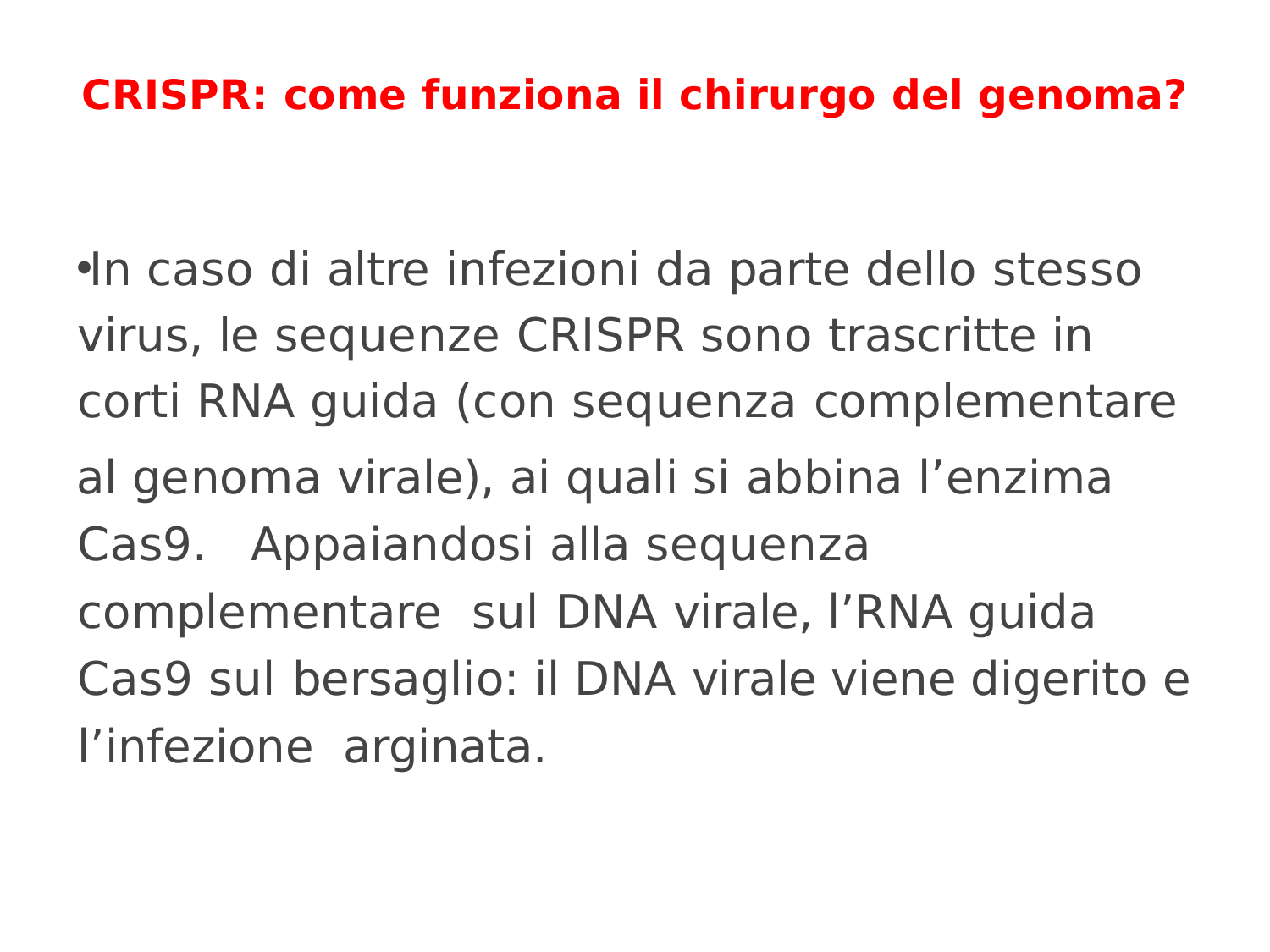

# CRISPR: come funziona il chirurgo del genoma?
In caso di altre infezioni da parte dello stesso  virus, le sequenze CRISPR sono trascritte in corti RNA guida (con sequenza complementare
al genoma virale), ai quali si abbina l’enzima Cas9.   Appaiandosi alla sequenza complementare  sul DNA virale, l’RNA guida Cas9 sul bersaglio: il DNA virale viene digerito e l’infezione  arginata.